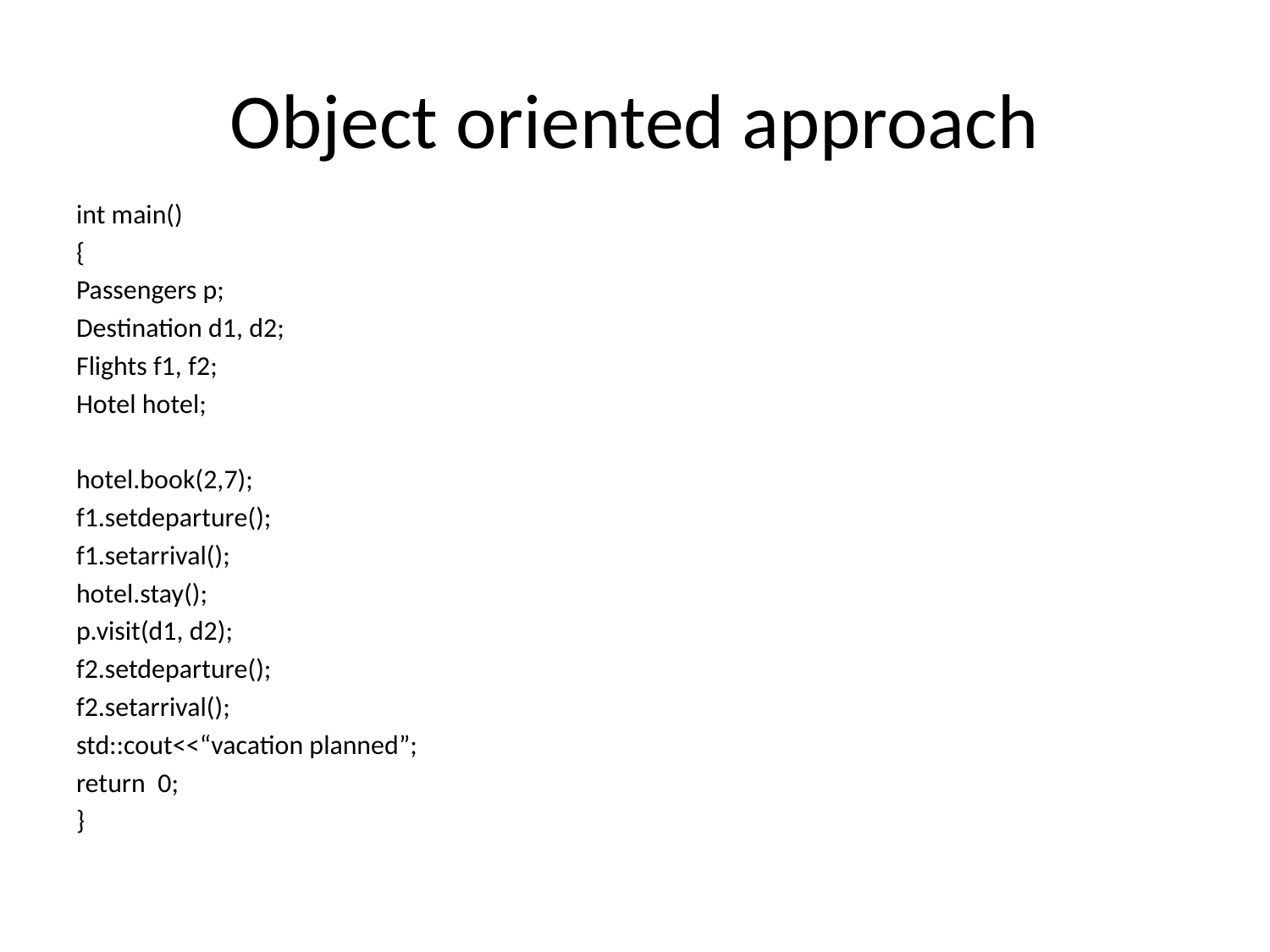

# Object oriented approach
int main()
{
Passengers p;
Destination d1, d2;
Flights f1, f2;
Hotel hotel;

hotel.book(2,7);
f1.setdeparture();
f1.setarrival();
hotel.stay();
p.visit(d1, d2);
f2.setdeparture();
f2.setarrival();
std::cout<<“vacation planned”;
return  0;
}